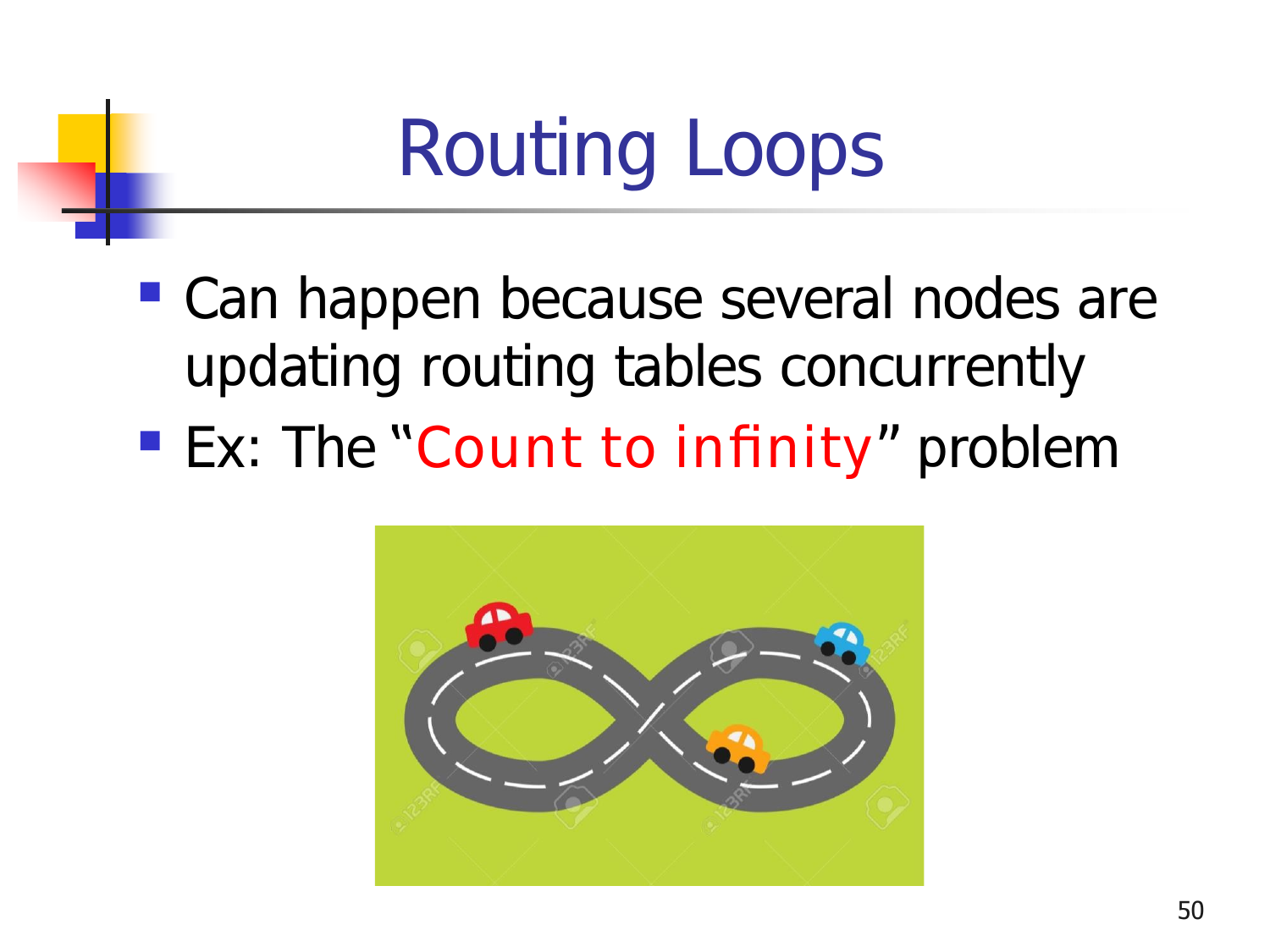

# Routing Loops
Can happen because several nodes are
updating routing tables concurrently
Ex: The “Count to infinity” problem

50